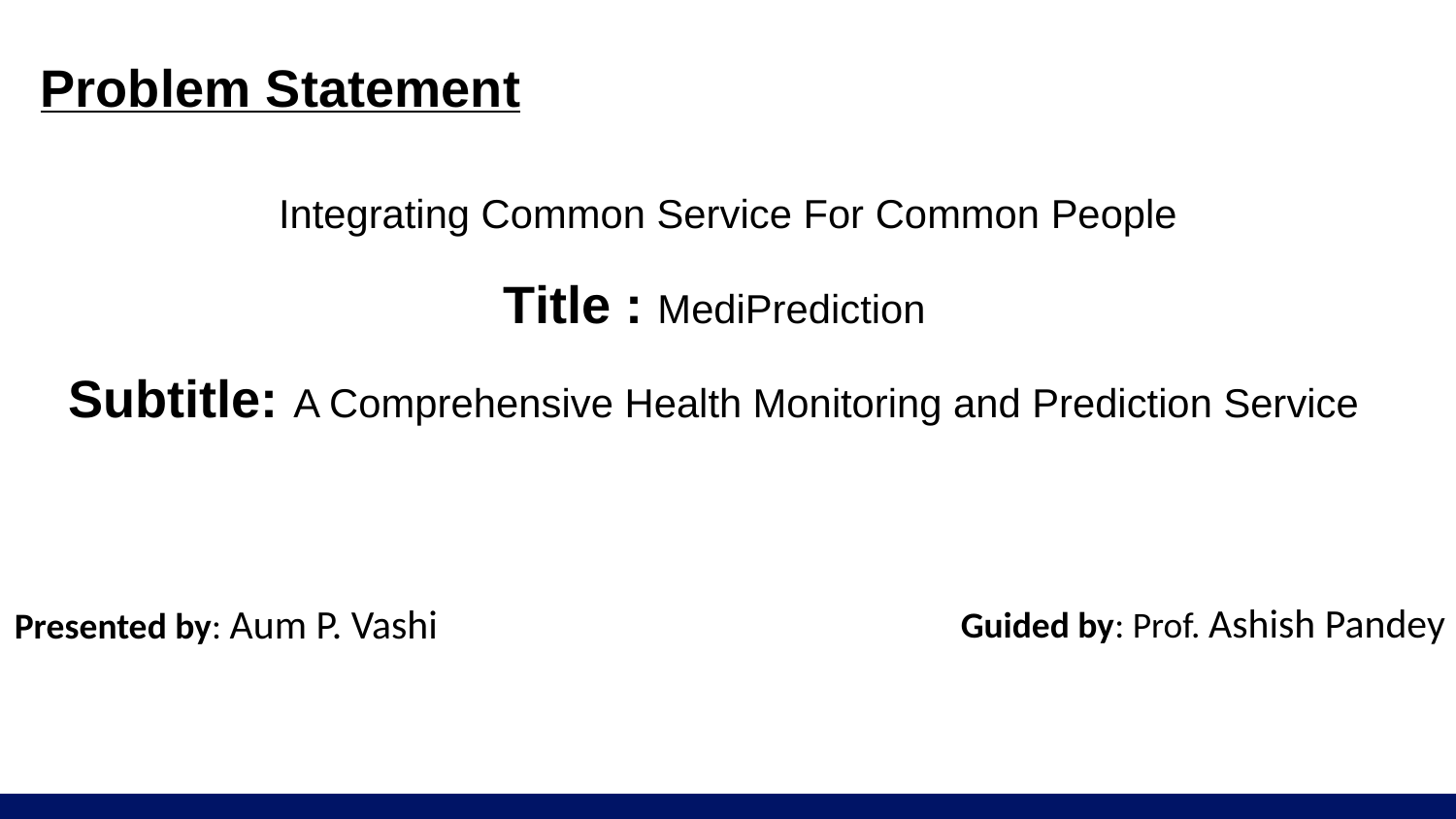

# Problem Statement
Integrating Common Service For Common People
Title : MediPrediction
Subtitle: A Comprehensive Health Monitoring and Prediction Service
Guided by: Prof. Ashish Pandey
Presented by: Aum P. Vashi